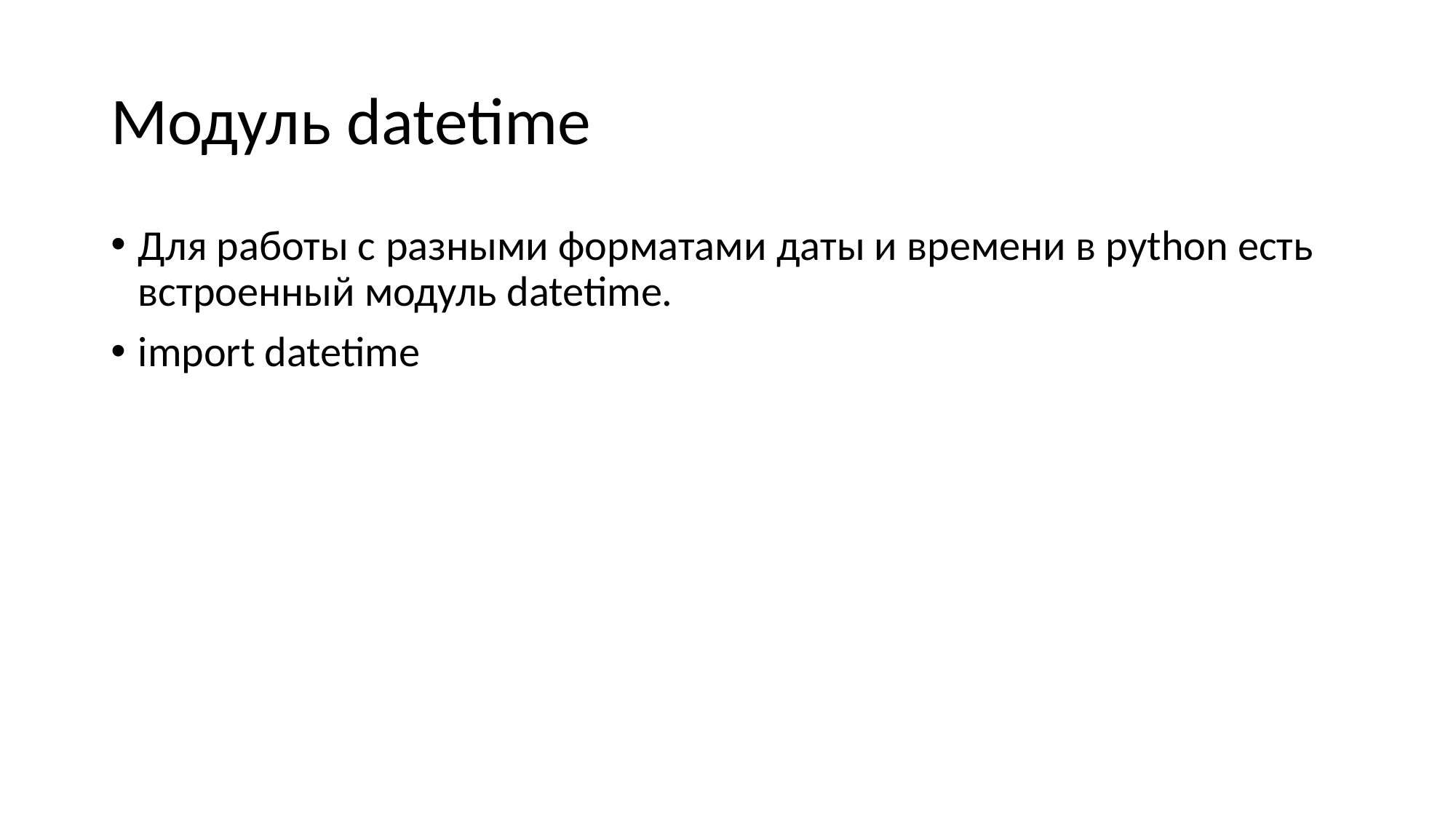

# Модуль datetime
Для работы с разными форматами даты и времени в python есть встроенный модуль datetime.
import datetime